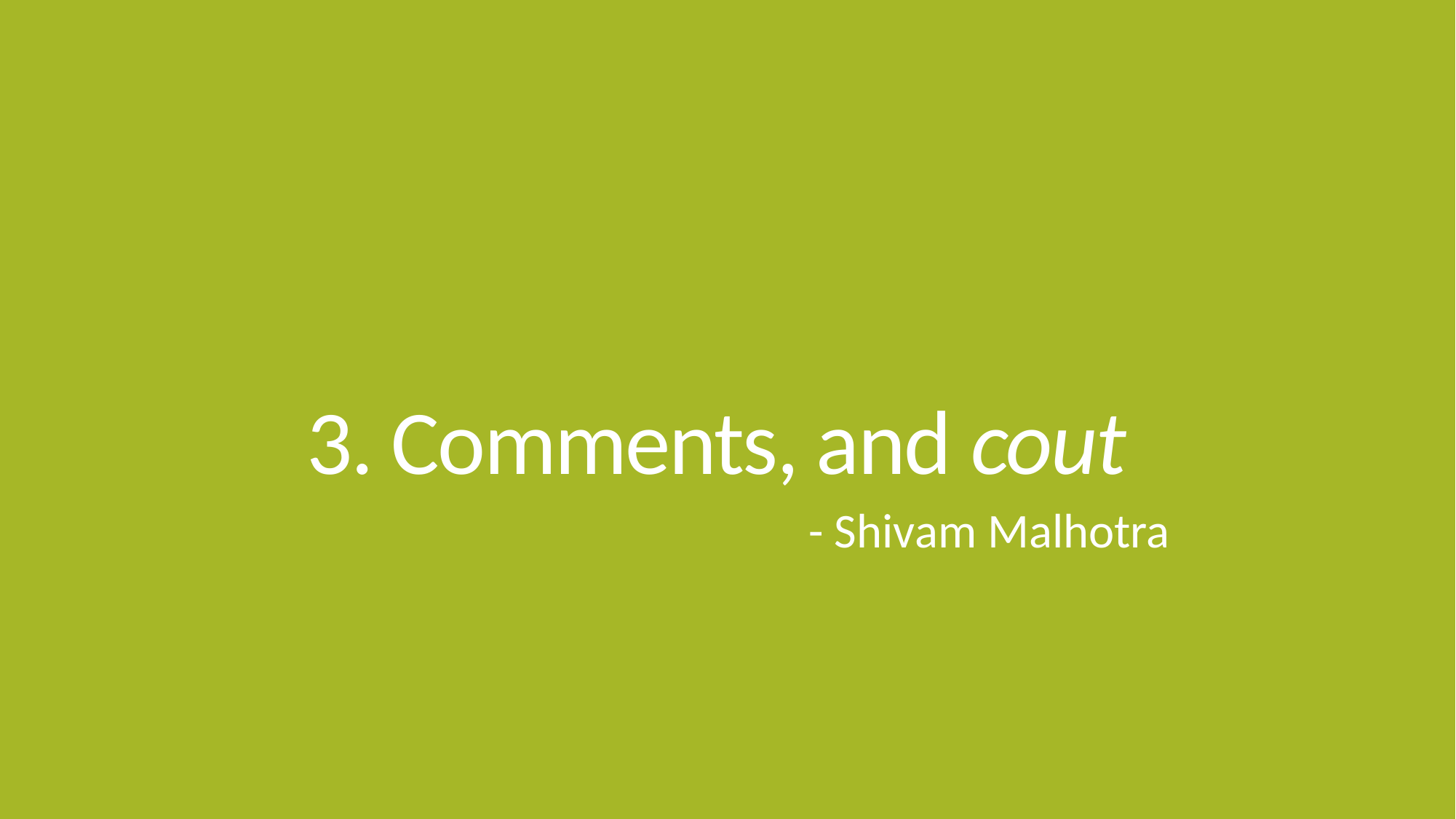

# 3. Comments, and cout
- Shivam Malhotra